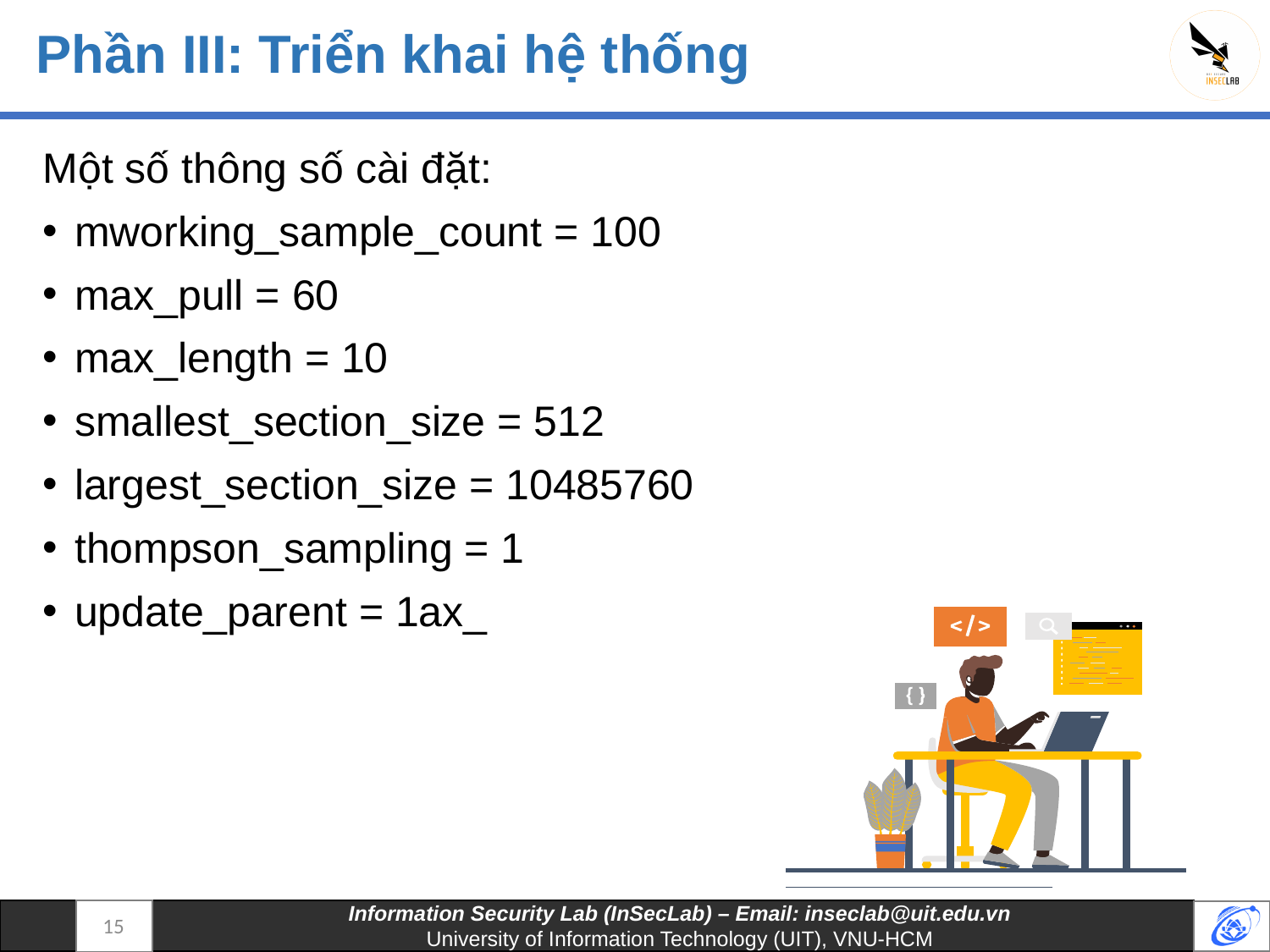

# Phần III: Triển khai hệ thống
Một số thông số cài đặt:
mworking_sample_count = 100
max_pull = 60
max_length = 10
smallest_section_size = 512
largest_section_size = 10485760
thompson_sampling = 1
update_parent = 1ax_

15